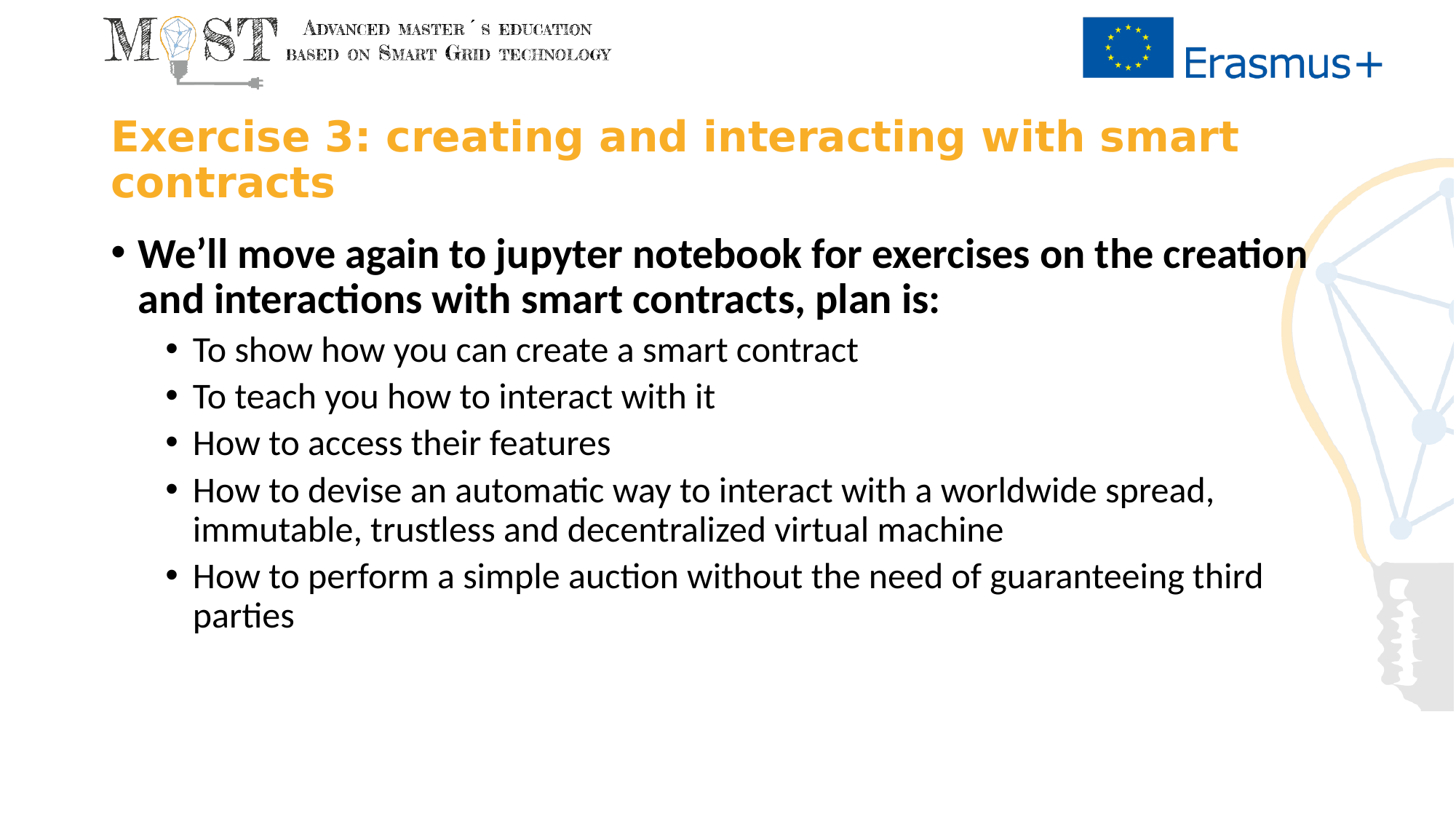

# Exercise 3: creating and interacting with smart contracts
We’ll move again to jupyter notebook for exercises on the creation and interactions with smart contracts, plan is:
To show how you can create a smart contract
To teach you how to interact with it
How to access their features
How to devise an automatic way to interact with a worldwide spread, immutable, trustless and decentralized virtual machine
How to perform a simple auction without the need of guaranteeing third parties